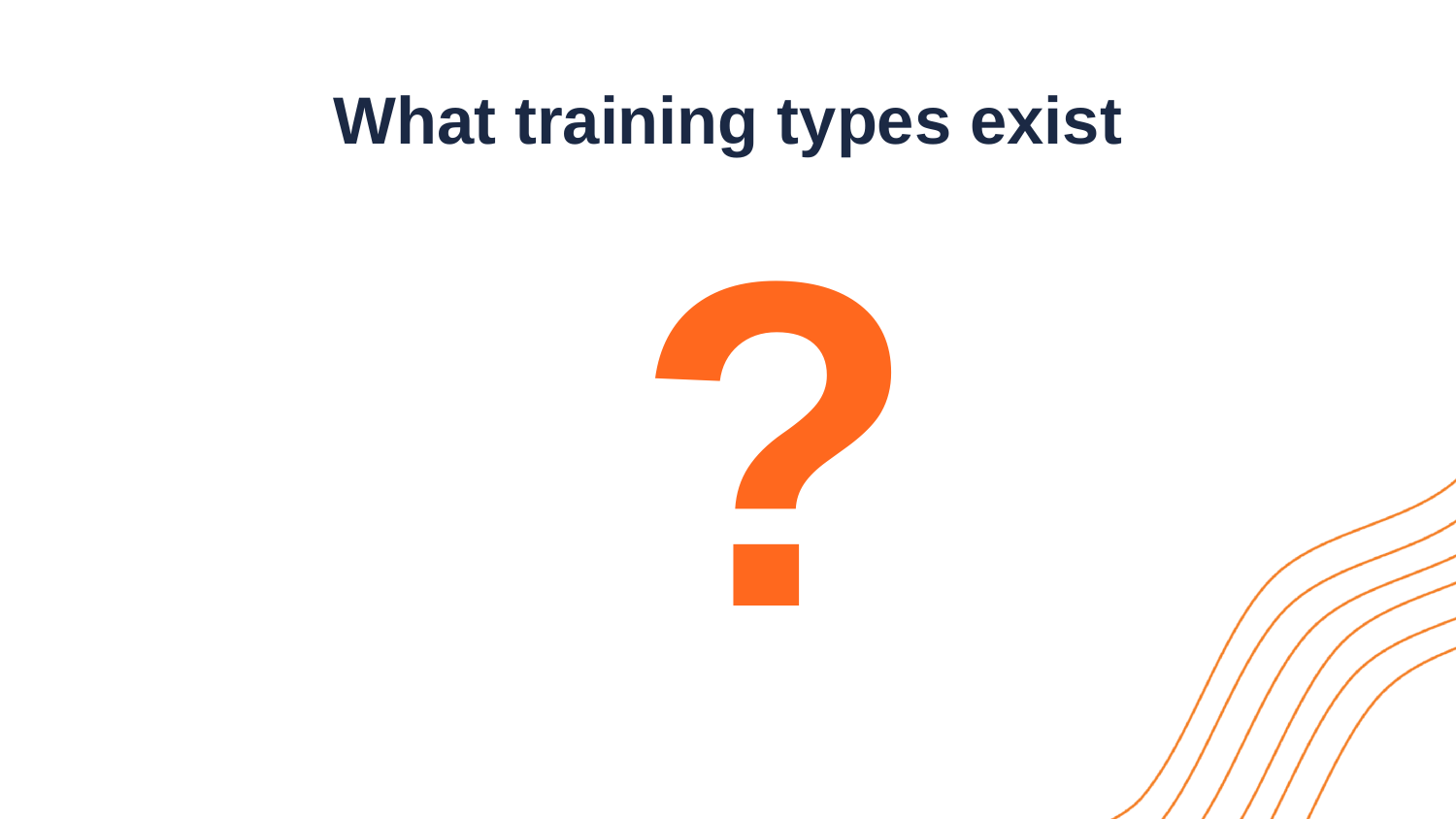

What training types exist
?
example from Niall Beard